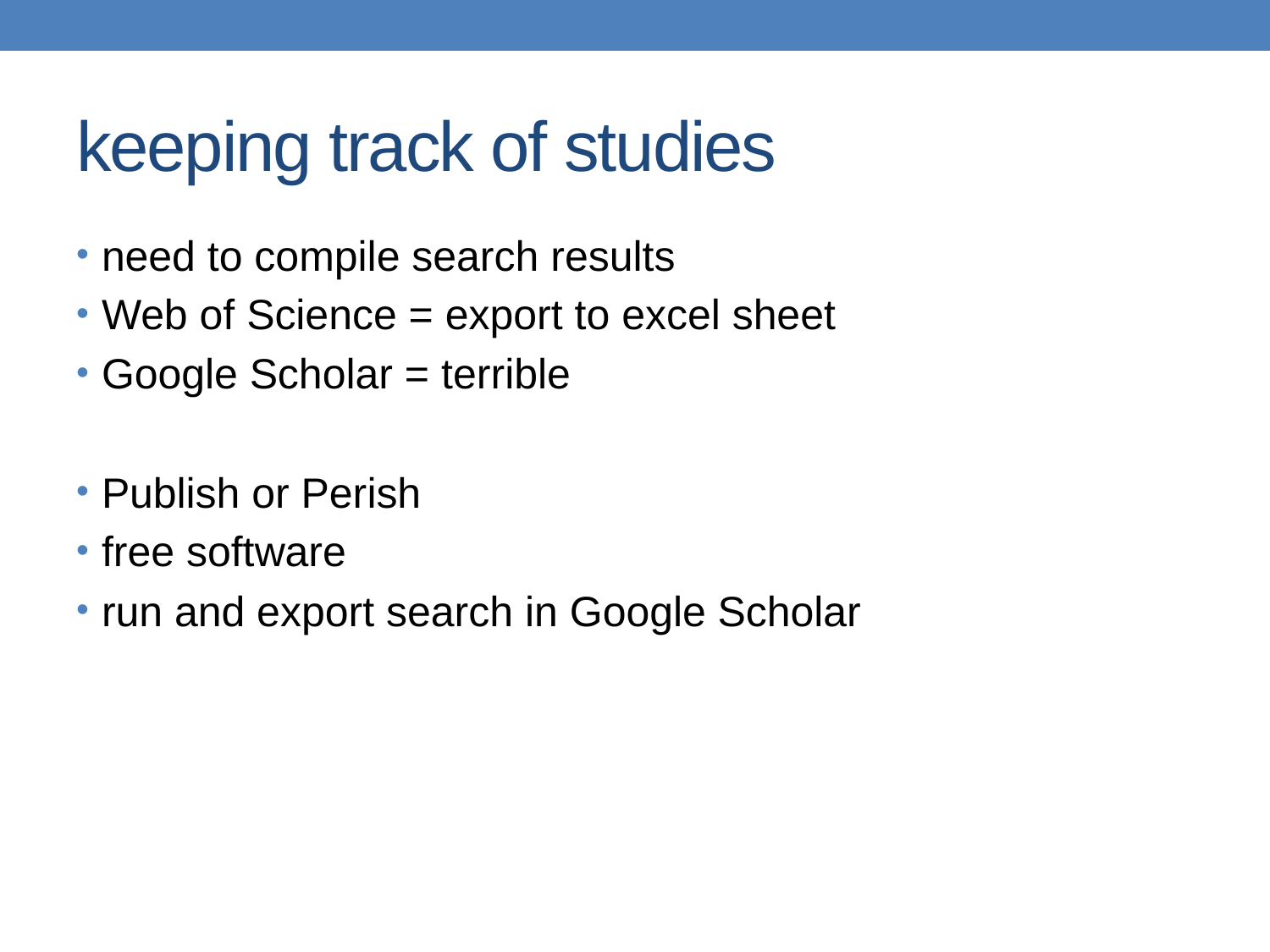

# keeping track of studies
need to compile search results
Web of Science = export to excel sheet
Google Scholar = terrible

Publish or Perish
free software
run and export search in Google Scholar